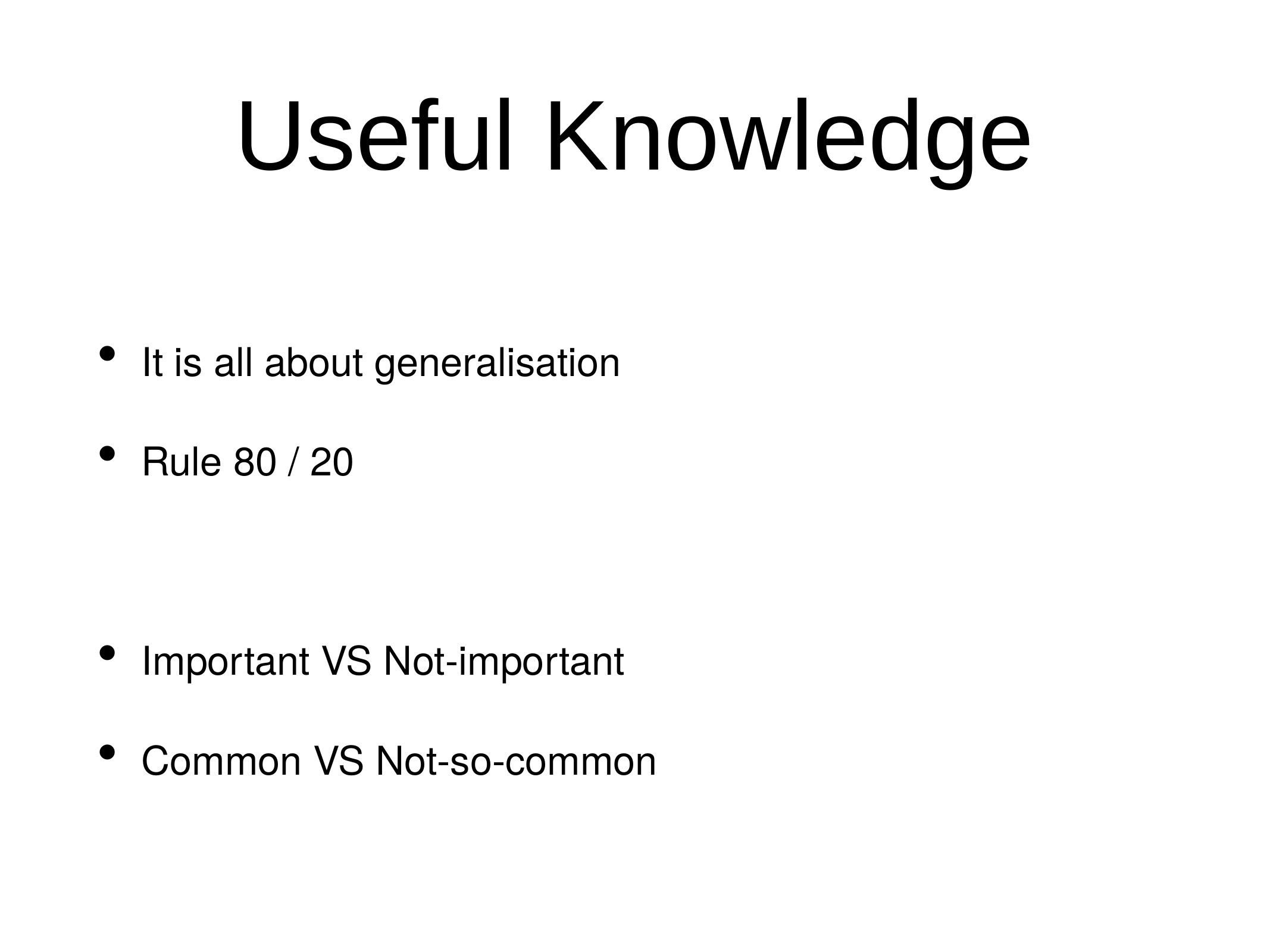

# Useful Knowledge
It is all about generalisation
Rule 80 / 20

Important VS Not-important
Common VS Not-so-common